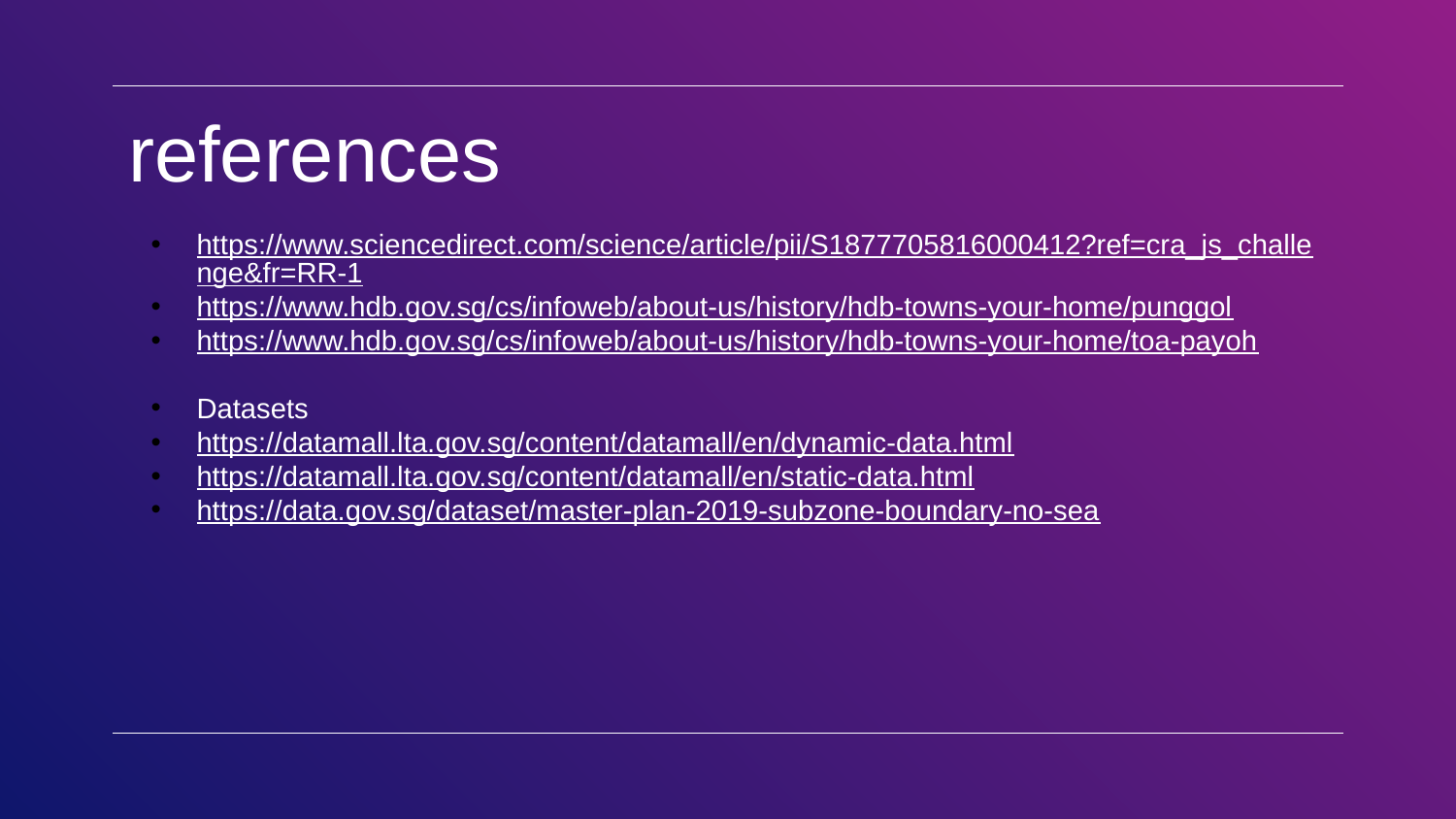

# references
https://www.sciencedirect.com/science/article/pii/S1877705816000412?ref=cra_js_challenge&fr=RR-1
https://www.hdb.gov.sg/cs/infoweb/about-us/history/hdb-towns-your-home/punggol
https://www.hdb.gov.sg/cs/infoweb/about-us/history/hdb-towns-your-home/toa-payoh

Datasets
https://datamall.lta.gov.sg/content/datamall/en/dynamic-data.html
https://datamall.lta.gov.sg/content/datamall/en/static-data.html
https://data.gov.sg/dataset/master-plan-2019-subzone-boundary-no-sea